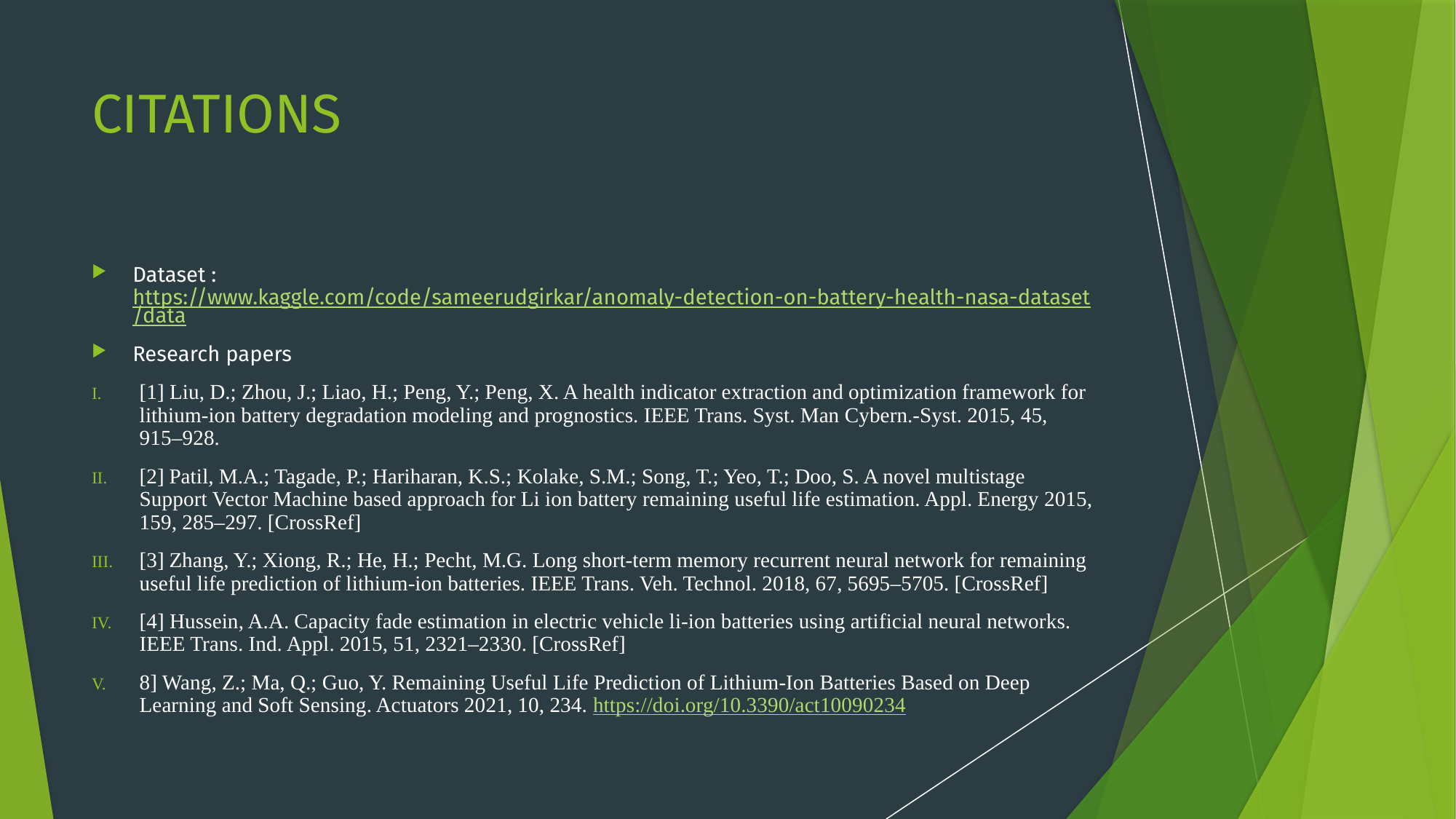

# CITATIONS
Dataset : https://www.kaggle.com/code/sameerudgirkar/anomaly-detection-on-battery-health-nasa-dataset/data
Research papers
[1] Liu, D.; Zhou, J.; Liao, H.; Peng, Y.; Peng, X. A health indicator extraction and optimization framework for lithium-ion battery degradation modeling and prognostics. IEEE Trans. Syst. Man Cybern.-Syst. 2015, 45, 915–928.
[2] Patil, M.A.; Tagade, P.; Hariharan, K.S.; Kolake, S.M.; Song, T.; Yeo, T.; Doo, S. A novel multistage Support Vector Machine based approach for Li ion battery remaining useful life estimation. Appl. Energy 2015, 159, 285–297. [CrossRef]
[3] Zhang, Y.; Xiong, R.; He, H.; Pecht, M.G. Long short-term memory recurrent neural network for remaining useful life prediction of lithium-ion batteries. IEEE Trans. Veh. Technol. 2018, 67, 5695–5705. [CrossRef]
[4] Hussein, A.A. Capacity fade estimation in electric vehicle li-ion batteries using artificial neural networks. IEEE Trans. Ind. Appl. 2015, 51, 2321–2330. [CrossRef]
8] Wang, Z.; Ma, Q.; Guo, Y. Remaining Useful Life Prediction of Lithium-Ion Batteries Based on Deep Learning and Soft Sensing. Actuators 2021, 10, 234. https://doi.org/10.3390/act10090234